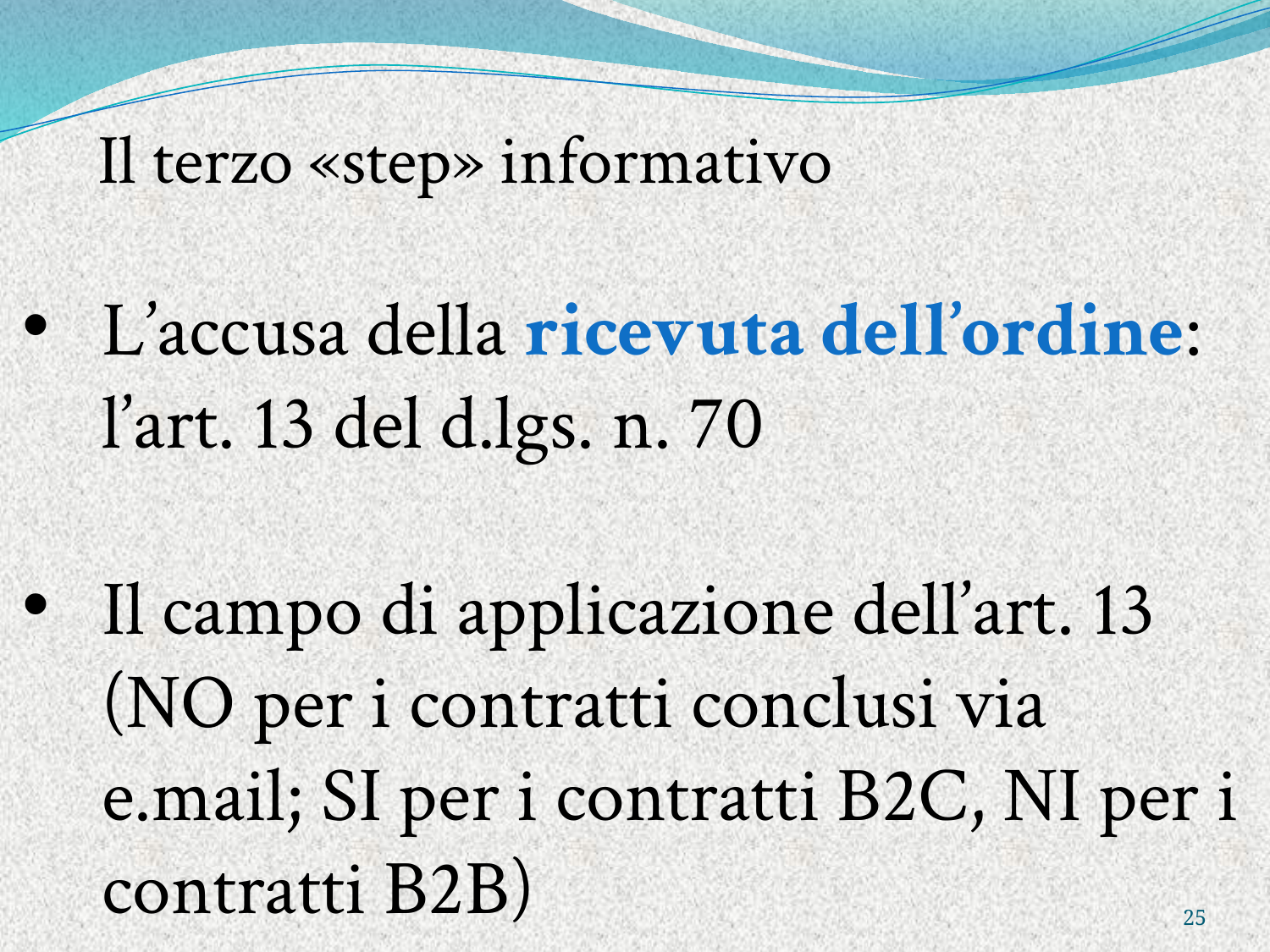

Il terzo «step» informativo

L’accusa della ricevuta dell’ordine: l’art. 13 del d.lgs. n. 70

Il campo di applicazione dell’art. 13 (NO per i contratti conclusi via e.mail; SI per i contratti B2C, NI per i contratti B2B)
25